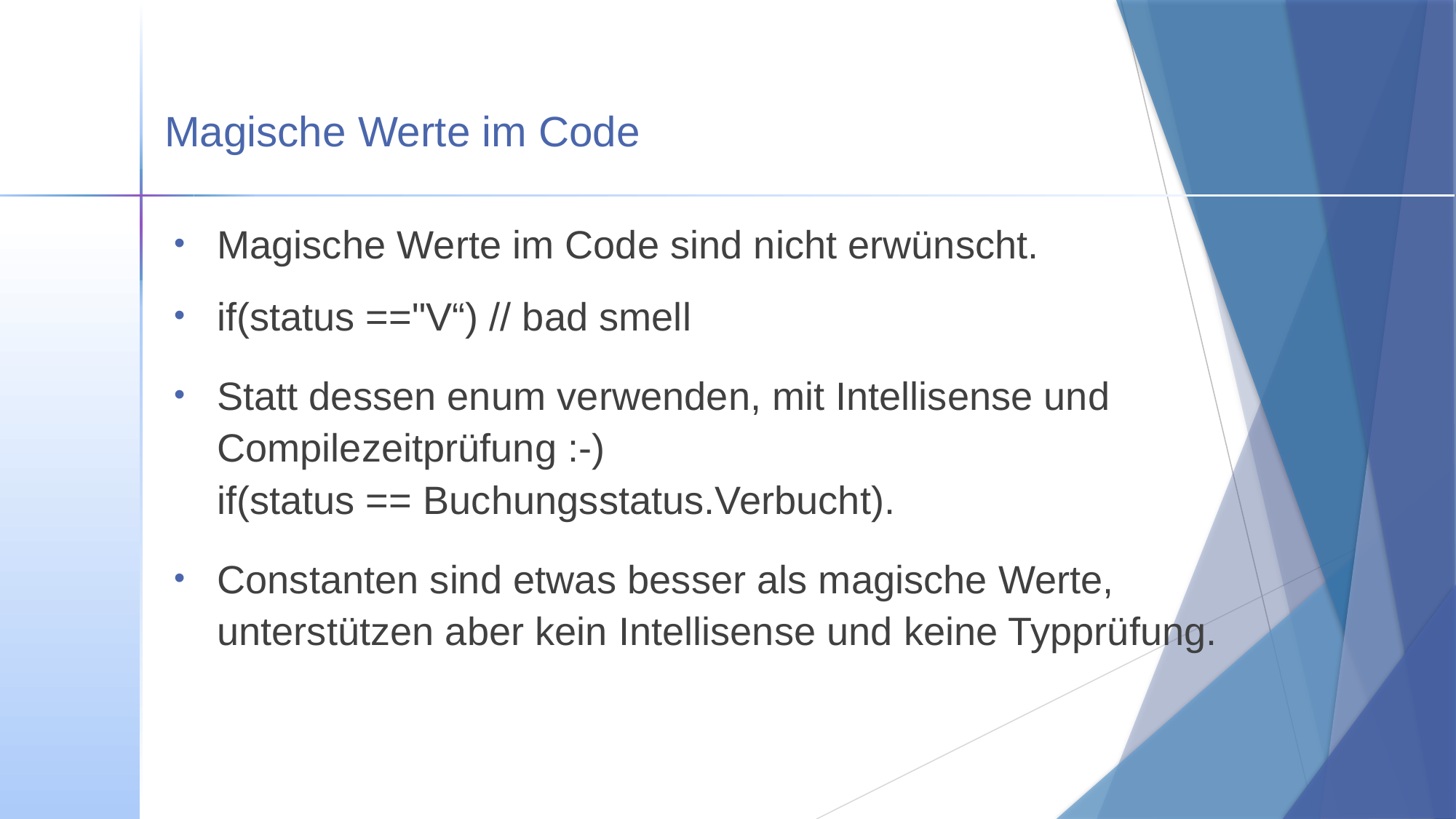

# Magische Werte im Code
Magische Werte im Code sind nicht erwünscht.
if(status =="V“) // bad smell
Statt dessen enum verwenden, mit Intellisense und
Compilezeitprüfung :-)
if(status == Buchungsstatus.Verbucht).
Constanten sind etwas besser als magische Werte,
unterstützen aber kein Intellisense und keine Typprüfung.